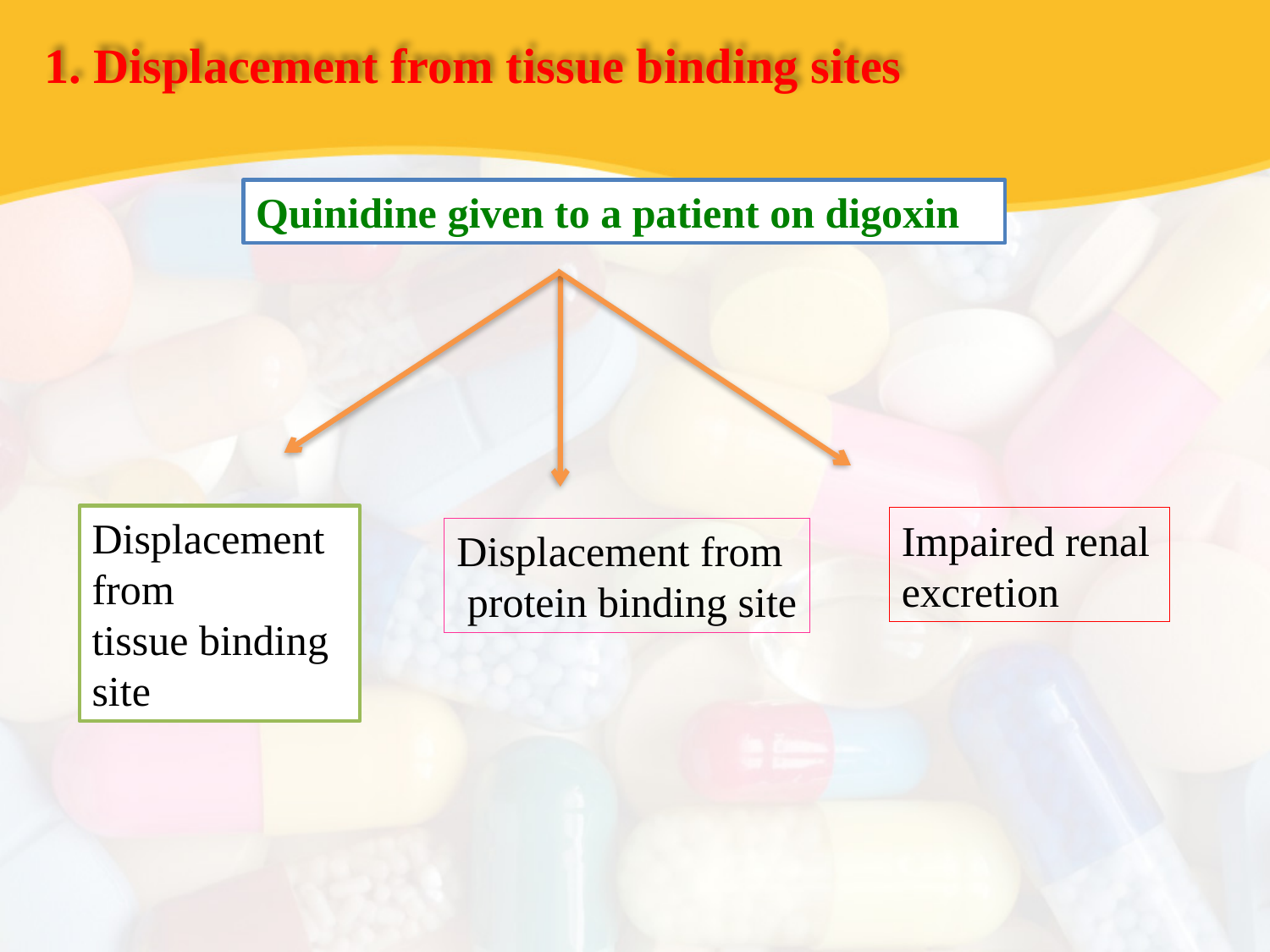

1. Displacement from tissue binding sites
Quinidine given to a patient on digoxin
Displacement from
tissue binding site
Impaired renal excretion
Displacement from
 protein binding site